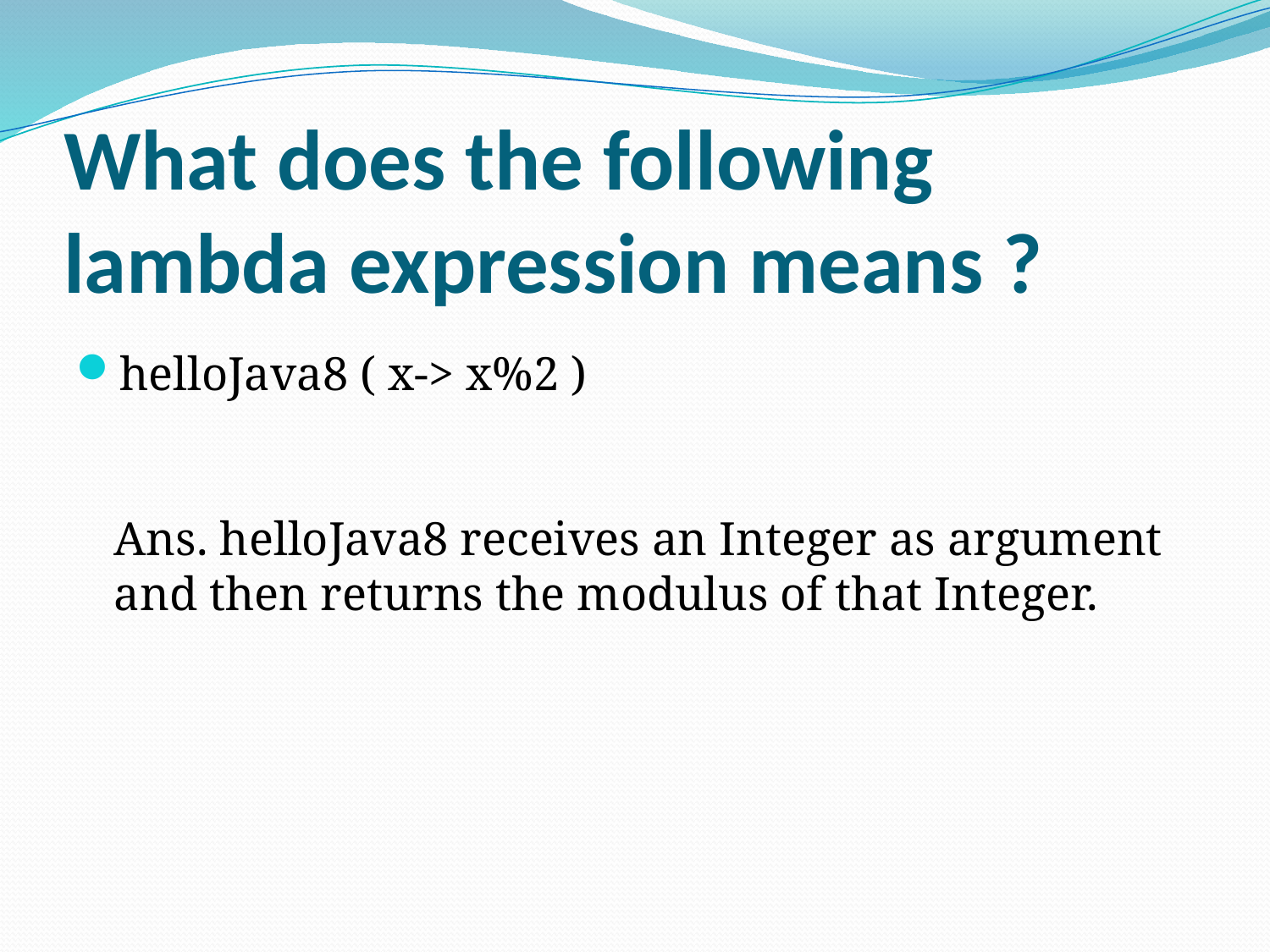

# What does the following lambda expression means ?
helloJava8 ( x-> x%2 )
Ans. helloJava8 receives an Integer as argument and then returns the modulus of that Integer.